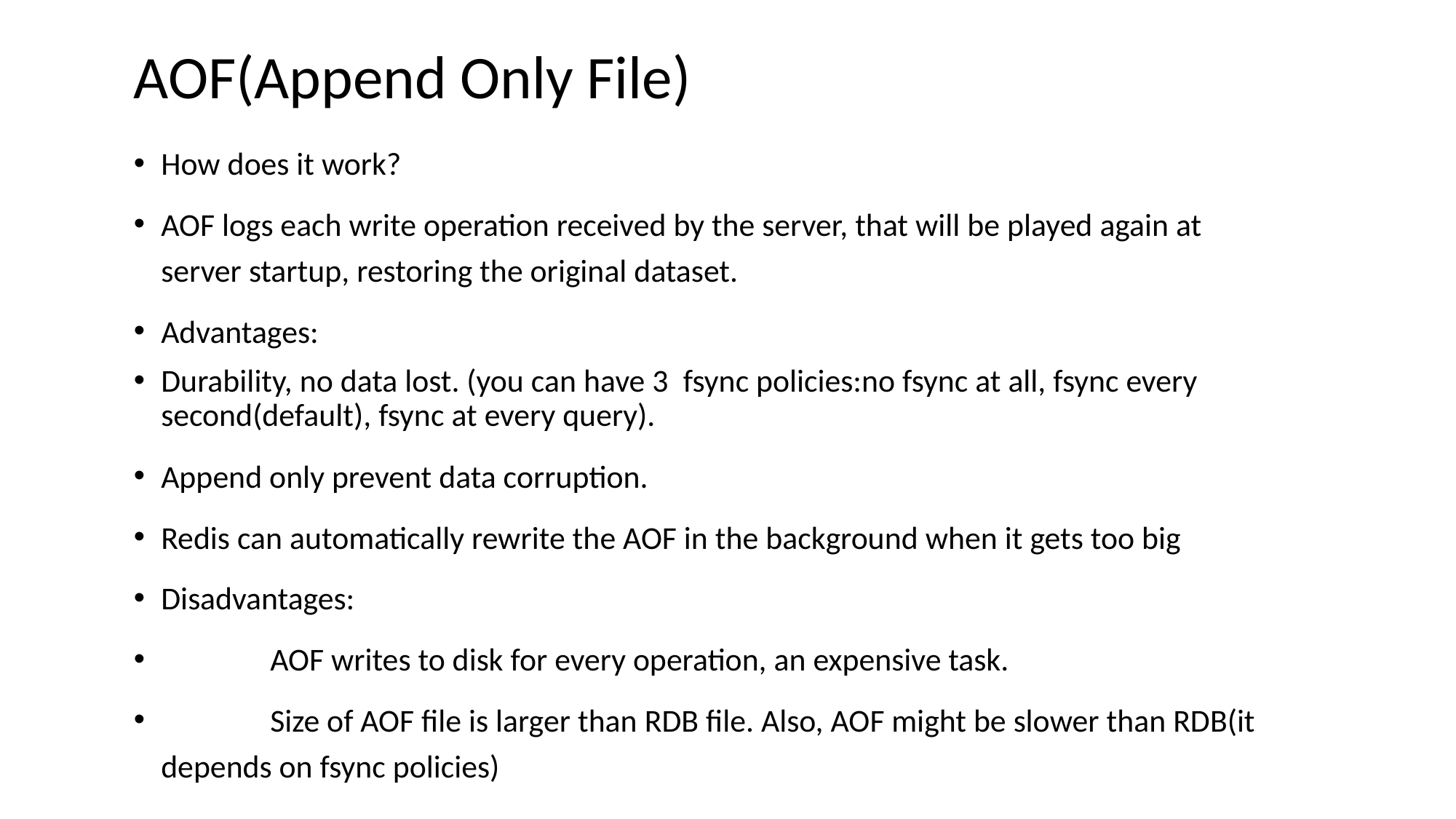

# AOF(Append Only File)
How does it work?
AOF logs each write operation received by the server, that will be played again at server startup, restoring the original dataset.
Advantages:
Durability, no data lost. (you can have 3  fsync policies:no fsync at all, fsync every second(default), fsync at every query).
Append only prevent data corruption.
Redis can automatically rewrite the AOF in the background when it gets too big
Disadvantages:
	AOF writes to disk for every operation, an expensive task.
	Size of AOF file is larger than RDB file. Also, AOF might be slower than RDB(it depends on fsync policies)